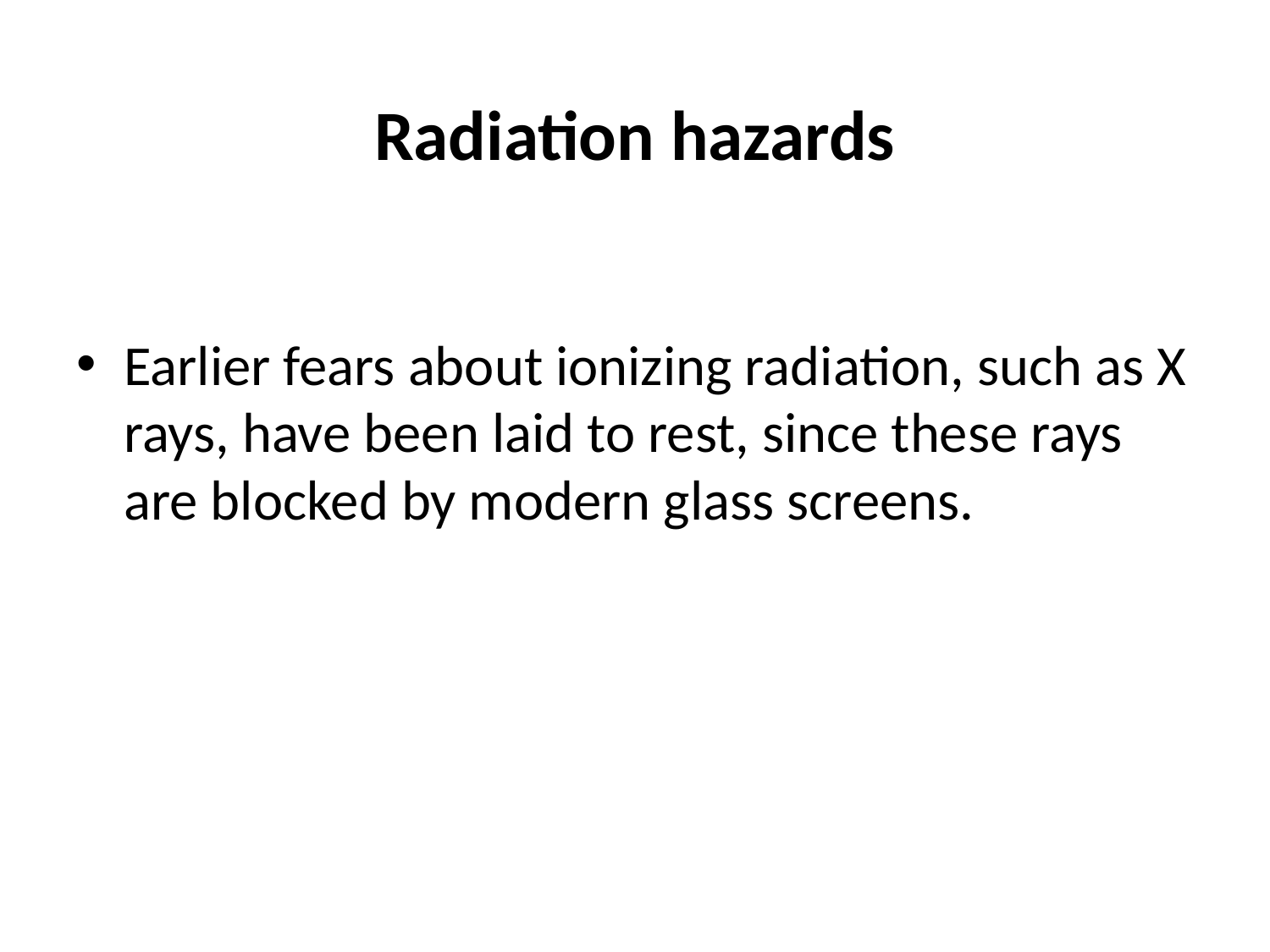

# Radiation hazards

Earlier fears about ionizing radiation, such as X rays, have been laid to rest, since these rays are blocked by modern glass screens.